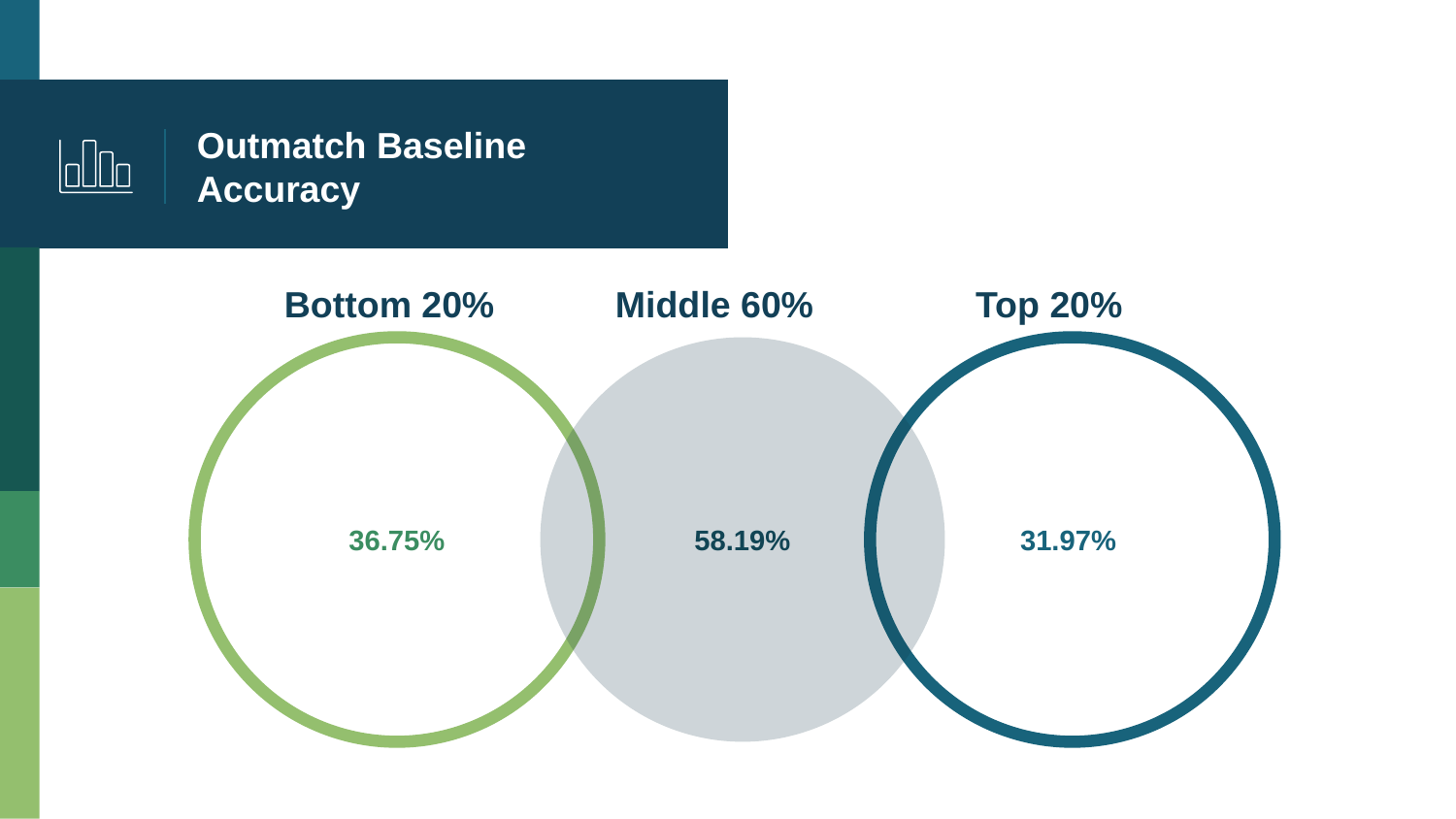

# Outmatch Baseline Accuracy

Bottom 20%
Middle 60%
Top 20%
36.75%
58.19%
31.97%